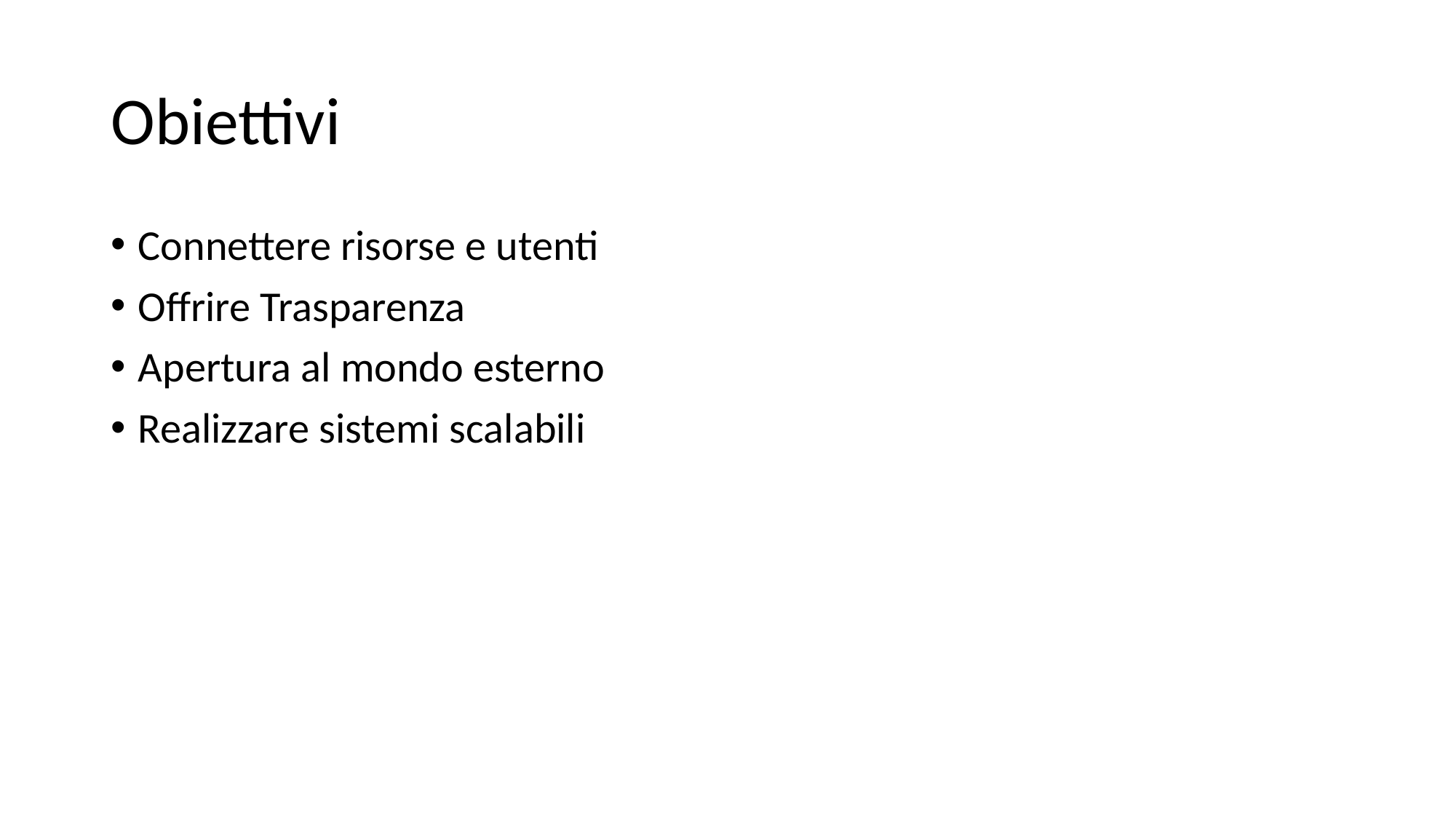

# Obiettivi
Connettere risorse e utenti
Offrire Trasparenza
Apertura al mondo esterno
Realizzare sistemi scalabili